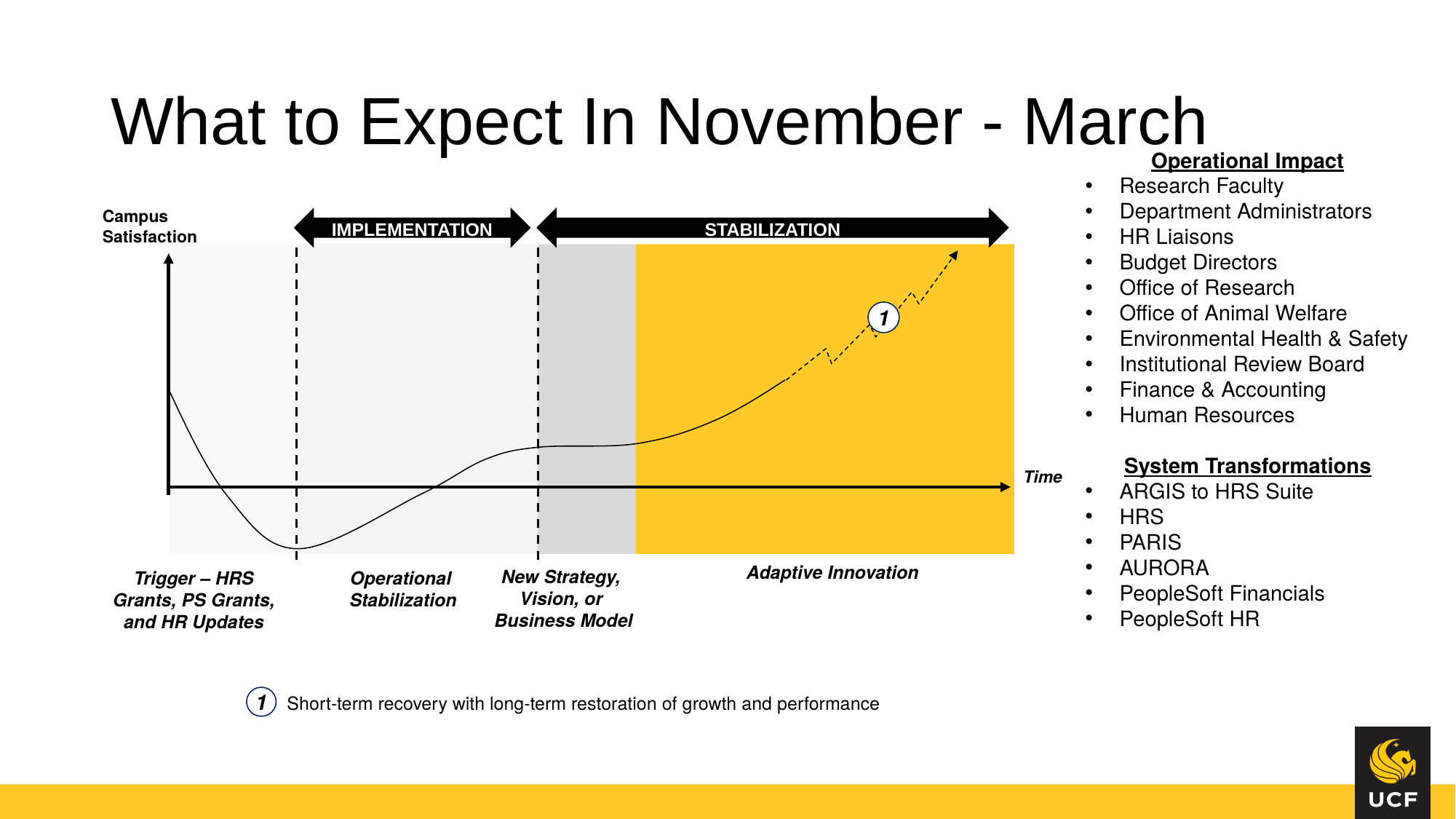

# What to Expect In November - March
Operational Impact
Research Faculty
Department Administrators
HR Liaisons
Budget Directors
Office of Research
Office of Animal Welfare
Environmental Health & Safety
Institutional Review Board
Finance & Accounting
Human Resources

System Transformations
ARGIS to HRS Suite
HRS
PARIS
AURORA
PeopleSoft Financials
PeopleSoft HR

Campus Satisfaction

IMPLEMENTATION
STABILIZATION

1
Time
Adaptive Innovation
New Strategy,
Vision, or
Business Model
Trigger – HRS Grants, PS Grants, and HR Updates
Operational
Stabilization
Short-term recovery with long-term restoration of growth and performance
1